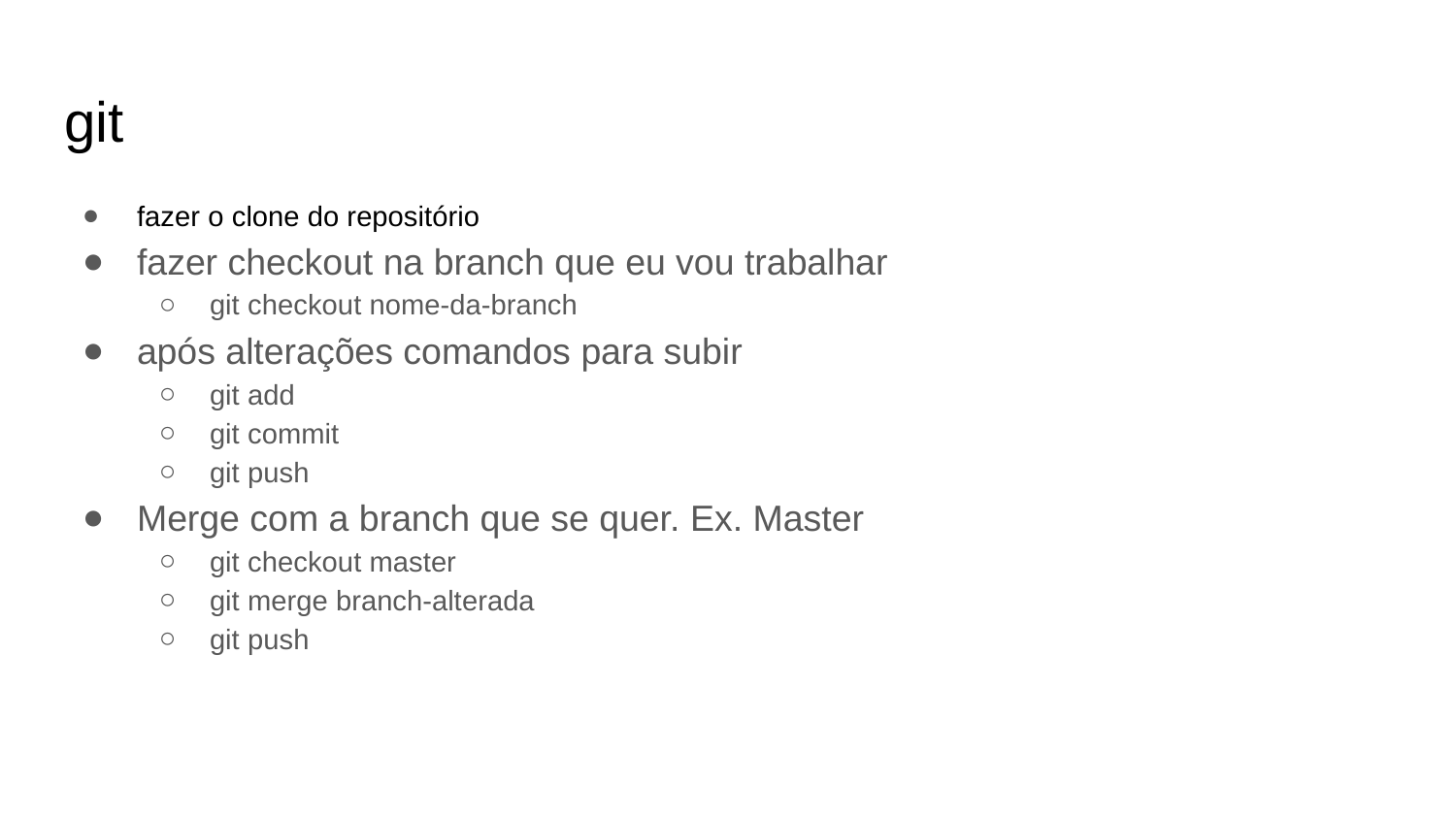

# git
fazer o clone do repositório
fazer checkout na branch que eu vou trabalhar
git checkout nome-da-branch
após alterações comandos para subir
git add
git commit
git push
Merge com a branch que se quer. Ex. Master
git checkout master
git merge branch-alterada
git push